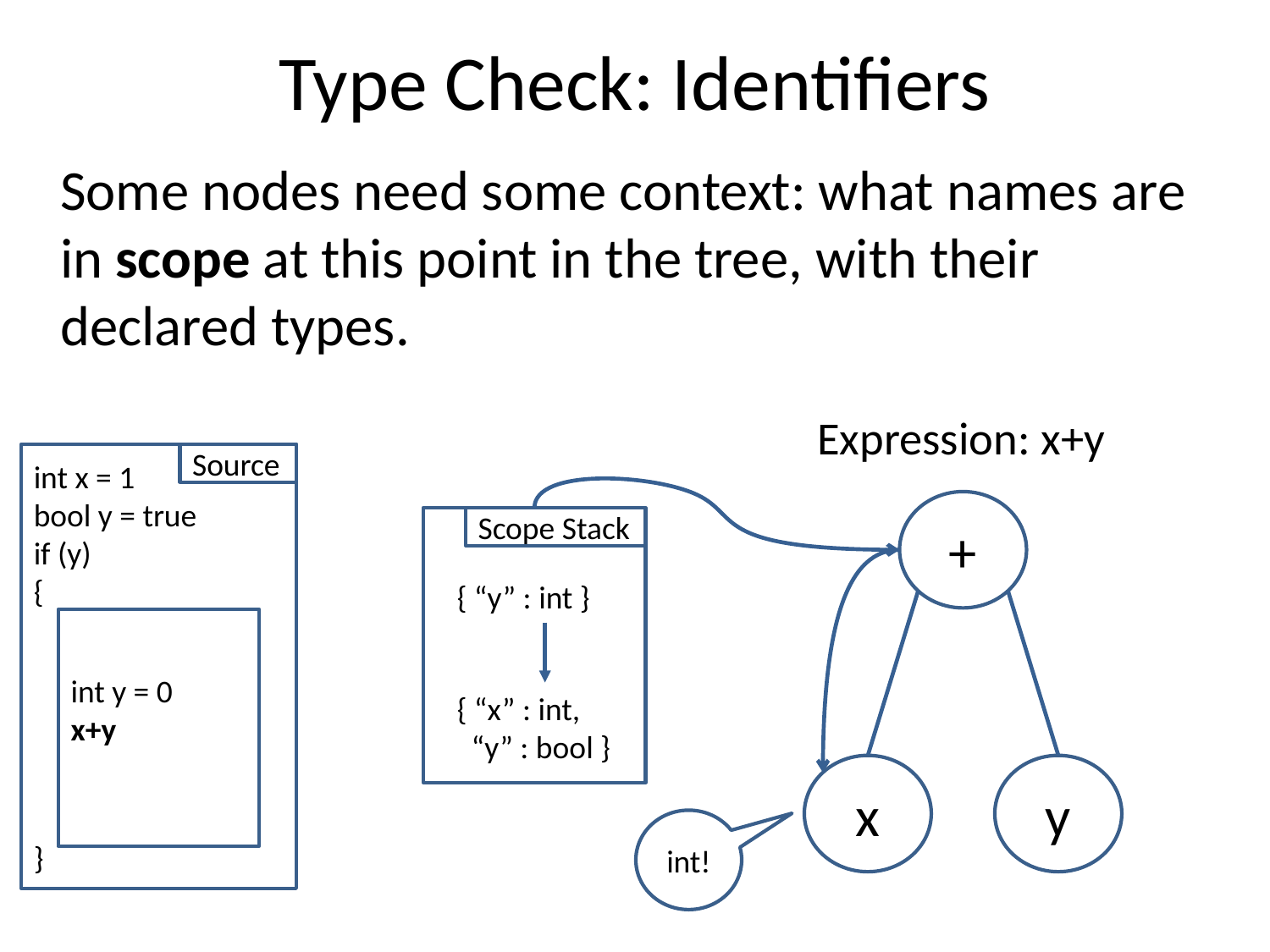

# Type Check: Identifiers
Some nodes need some context: what names are in scope at this point in the tree, with their declared types.
Expression: x+y

int x = 1
bool y = true
if (y)
{

}
int y = 0
x+y

Source
+
x
y

{ “y” : int }
{ “x” : int,
  “y” : bool }
Scope Stack
int!